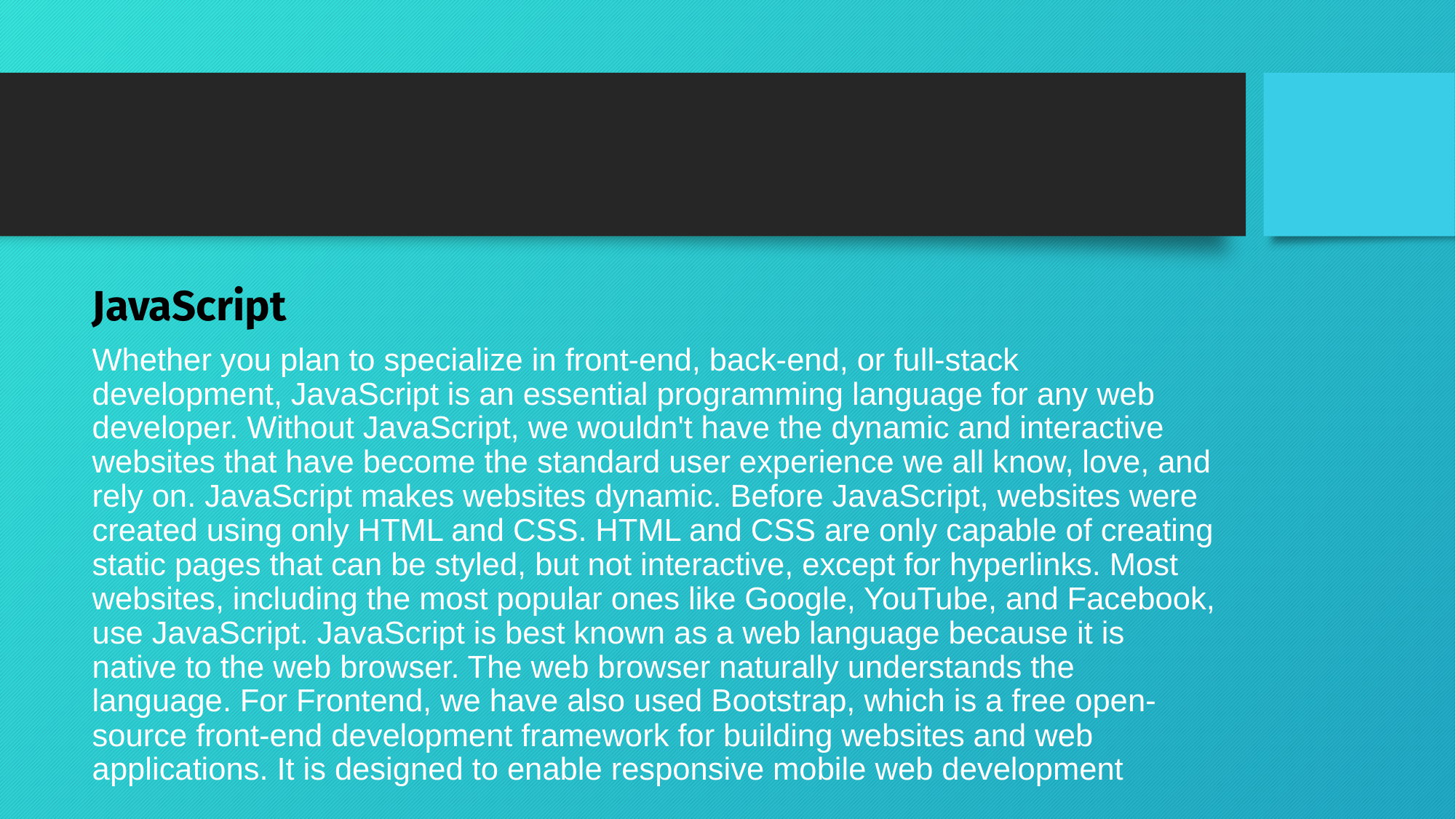

JavaScript
Whether you plan to specialize in front-end, back-end, or full-stack development, JavaScript is an essential programming language for any web developer. Without JavaScript, we wouldn't have the dynamic and interactive websites that have become the standard user experience we all know, love, and rely on. JavaScript makes websites dynamic. Before JavaScript, websites were created using only HTML and CSS. HTML and CSS are only capable of creating static pages that can be styled, but not interactive, except for hyperlinks. Most websites, including the most popular ones like Google, YouTube, and Facebook, use JavaScript. JavaScript is best known as a web language because it is native to the web browser. The web browser naturally understands the language. For Frontend, we have also used Bootstrap, which is a free open-source front-end development framework for building websites and web applications. It is designed to enable responsive mobile web development